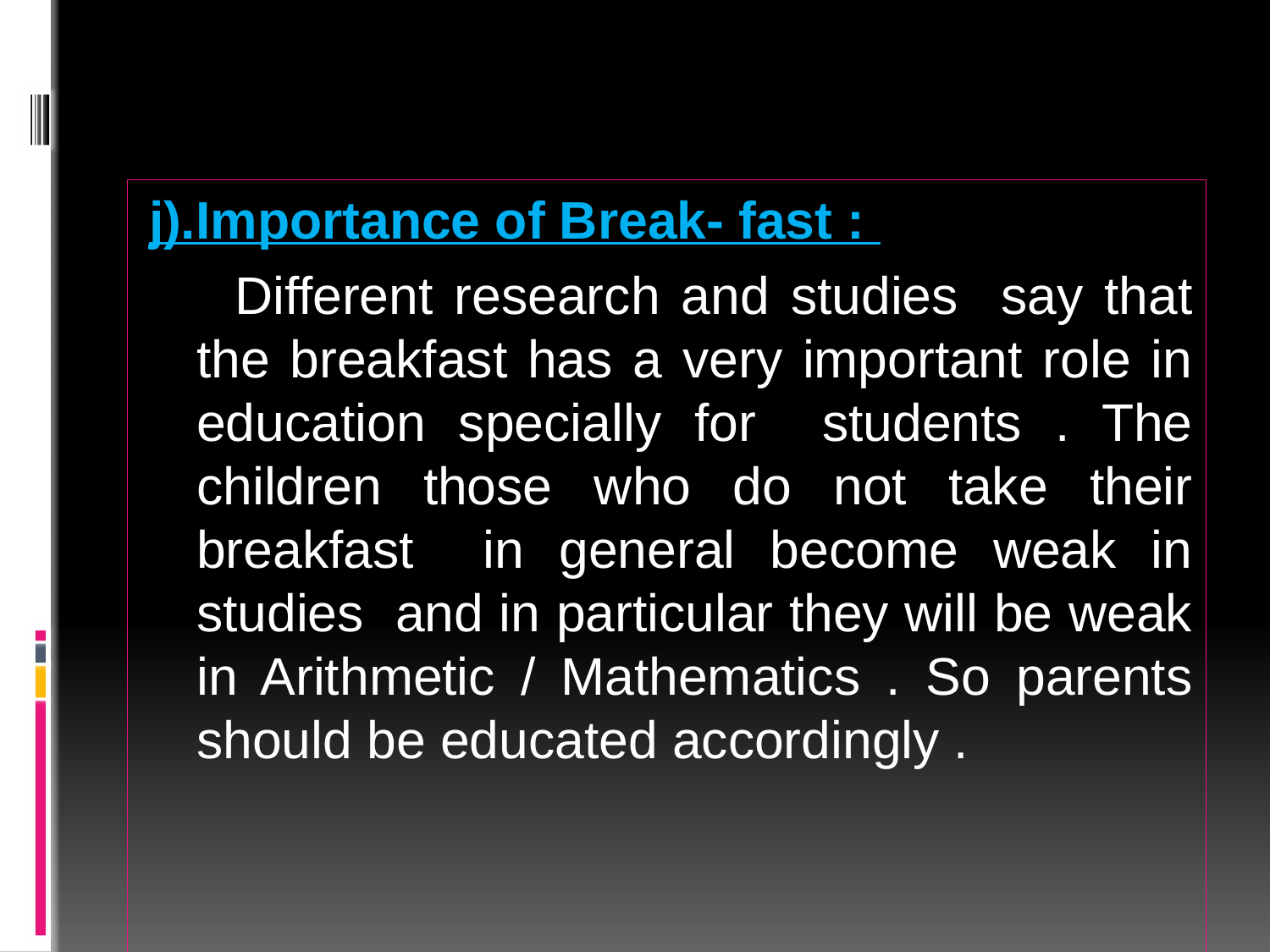

j).Importance of Break- fast :
    Different research and studies  say that the breakfast has a very important role in education specially for  students . The children those who do not take their breakfast  in general become weak in studies  and in particular they will be weak in Arithmetic / Mathematics . So parents should be educated accordingly .